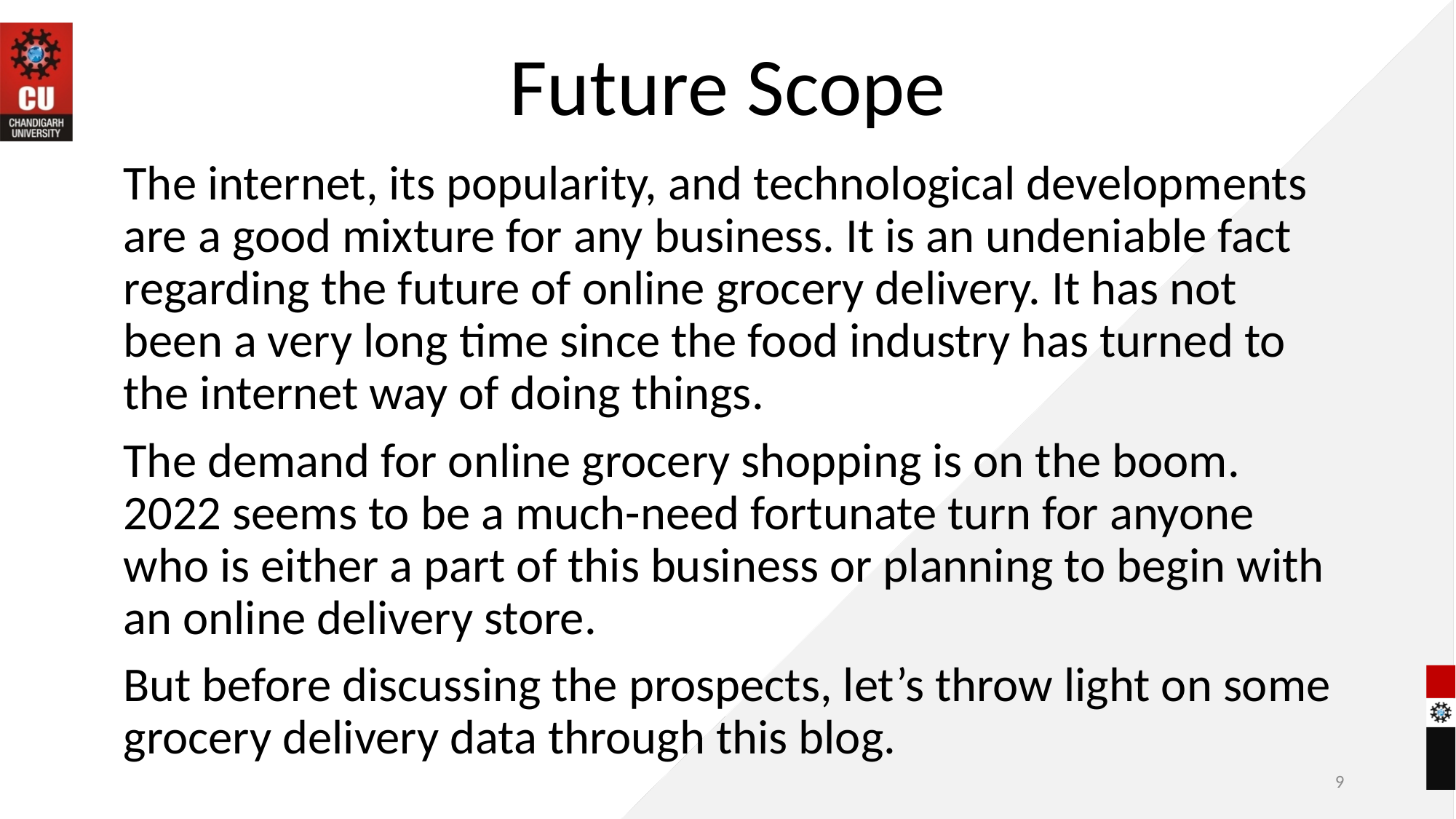

# Future Scope
The internet, its popularity, and technological developments are a good mixture for any business. It is an undeniable fact regarding the future of online grocery delivery. It has not been a very long time since the food industry has turned to the internet way of doing things.
The demand for online grocery shopping is on the boom. 2022 seems to be a much-need fortunate turn for anyone who is either a part of this business or planning to begin with an online delivery store.
But before discussing the prospects, let’s throw light on some grocery delivery data through this blog.
9